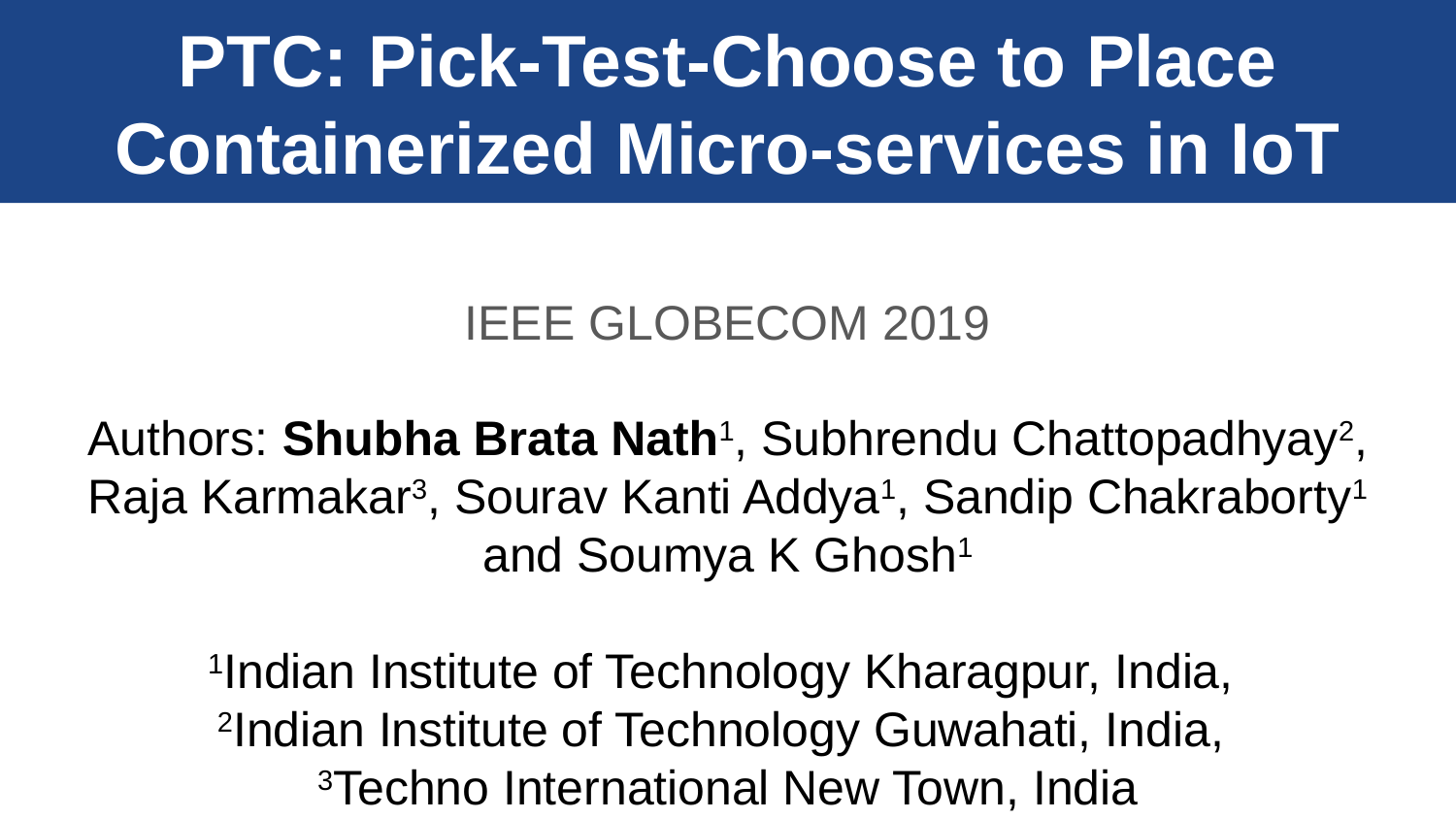

PTC: Pick-Test-Choose to Place Containerized Micro-services in IoT
IEEE GLOBECOM 2019
Authors: Shubha Brata Nath1, Subhrendu Chattopadhyay2, Raja Karmakar3, Sourav Kanti Addya1, Sandip Chakraborty1 and Soumya K Ghosh1

1Indian Institute of Technology Kharagpur, India,
2Indian Institute of Technology Guwahati, India,
3Techno International New Town, India